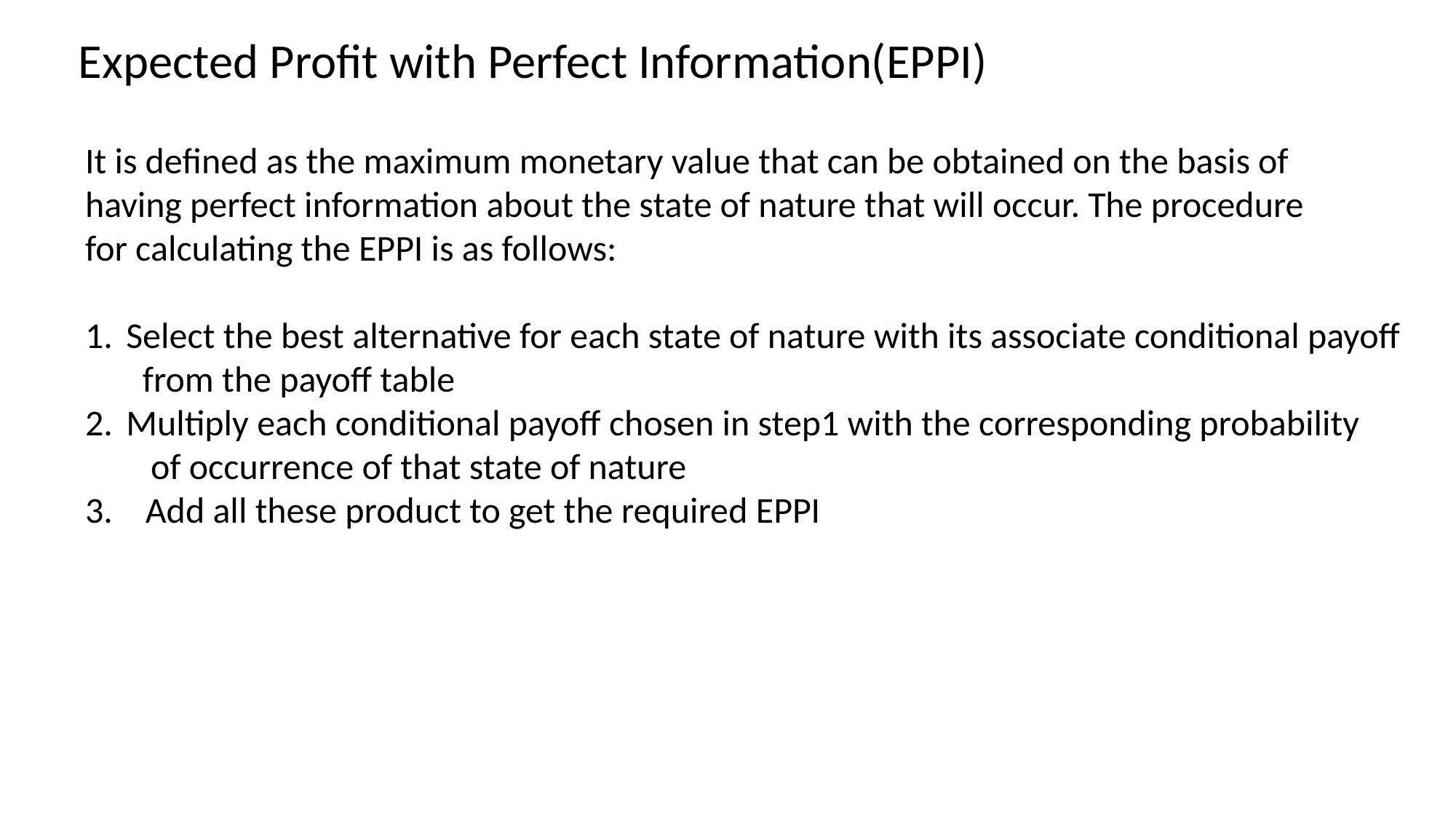

Expected Profit with Perfect Information(EPPI)
It is defined as the maximum monetary value that can be obtained on the basis of
having perfect information about the state of nature that will occur. The procedure
for calculating the EPPI is as follows:

Select the best alternative for each state of nature with its associate conditional payoff
       from the payoff table
Multiply each conditional payoff chosen in step1 with the corresponding probability
        of occurrence of that state of nature
3.    Add all these product to get the required EPPI